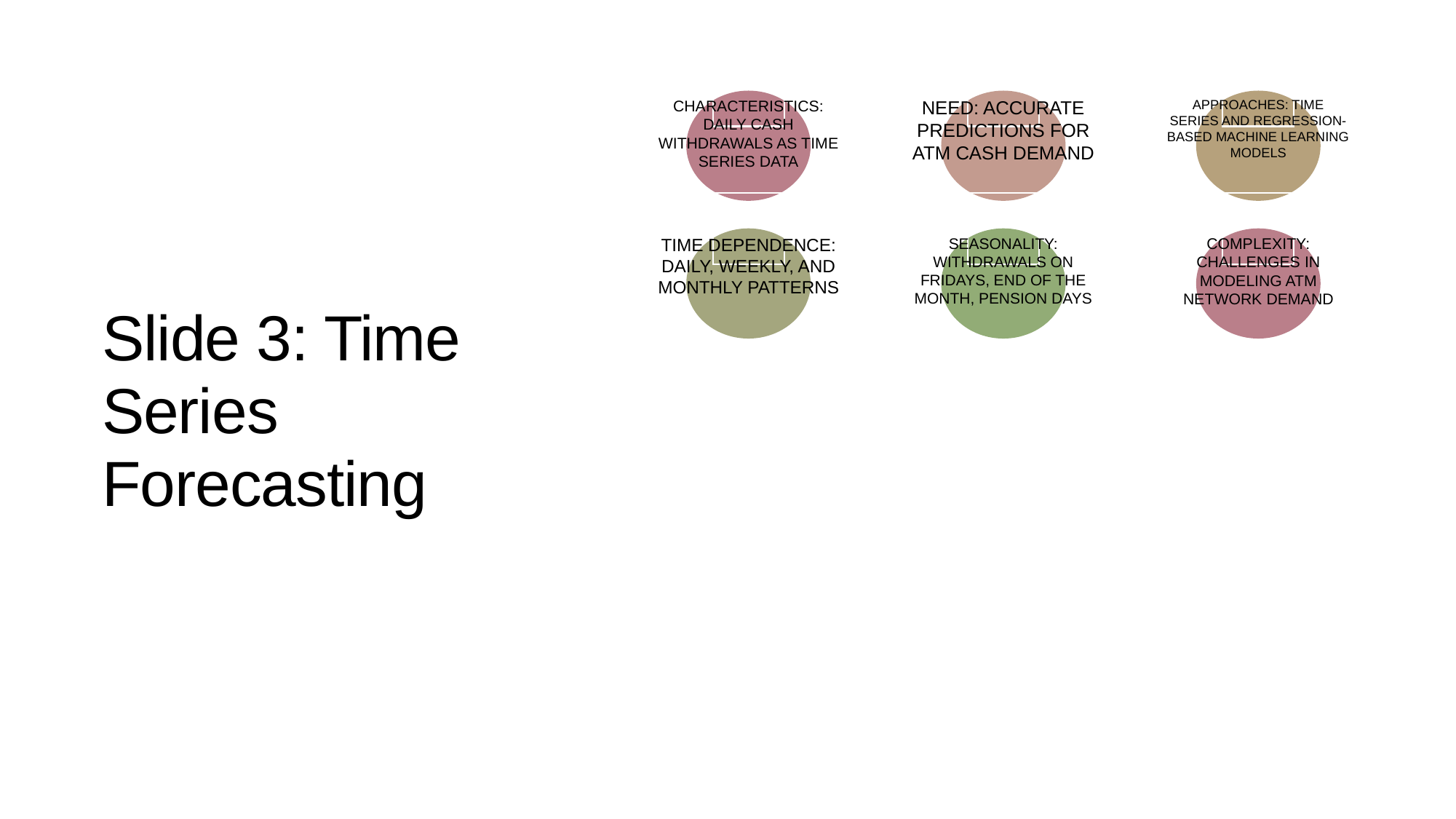

Characteristics: Daily cash withdrawals as time series data
Need: Accurate predictions for ATM cash demand
Approaches: Time series and regression-based machine learning models
Time Dependence: Daily, weekly, and monthly patterns
Seasonality: Withdrawals on Fridays, end of the month, pension days
Complexity: Challenges in modeling ATM network demand
# Slide 3: Time Series Forecasting